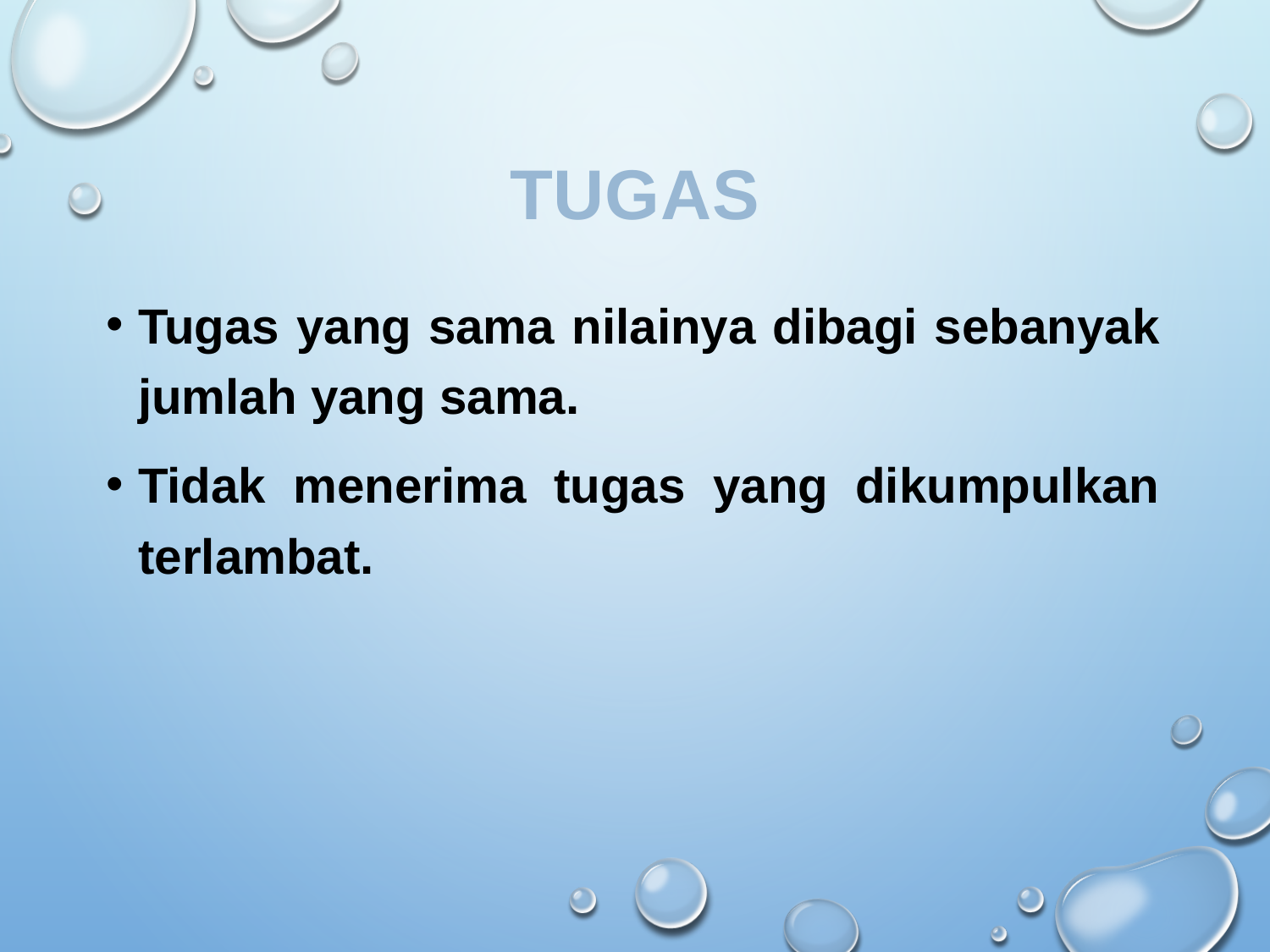

# TUGAS
Tugas yang sama nilainya dibagi sebanyak jumlah yang sama.
Tidak menerima tugas yang dikumpulkan terlambat.